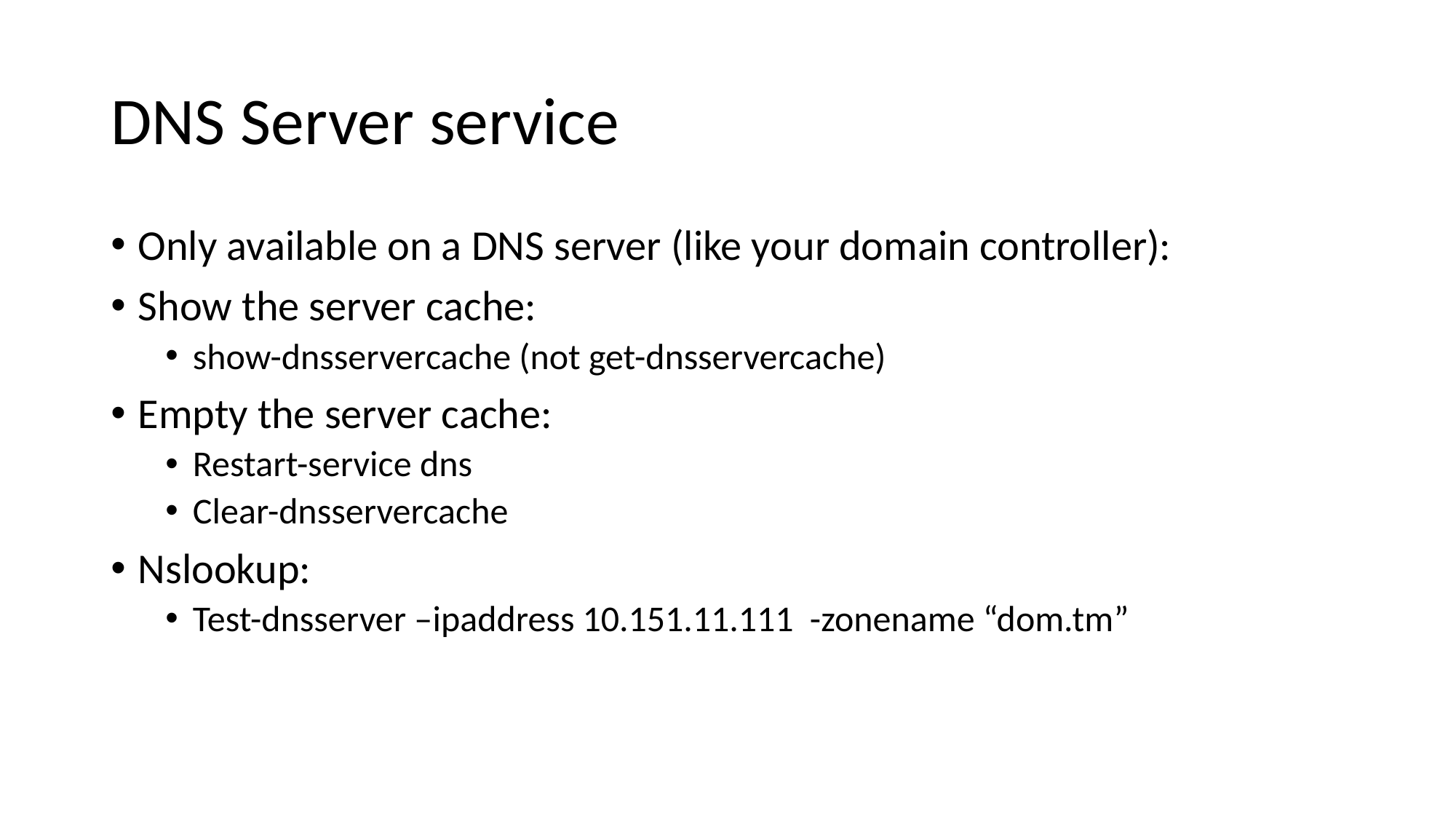

# DNS Server service
Only available on a DNS server (like your domain controller):
Show the server cache:
show-dnsservercache (not get-dnsservercache)
Empty the server cache:
Restart-service dns
Clear-dnsservercache
Nslookup:
Test-dnsserver –ipaddress 10.151.11.111  -zonename “dom.tm”